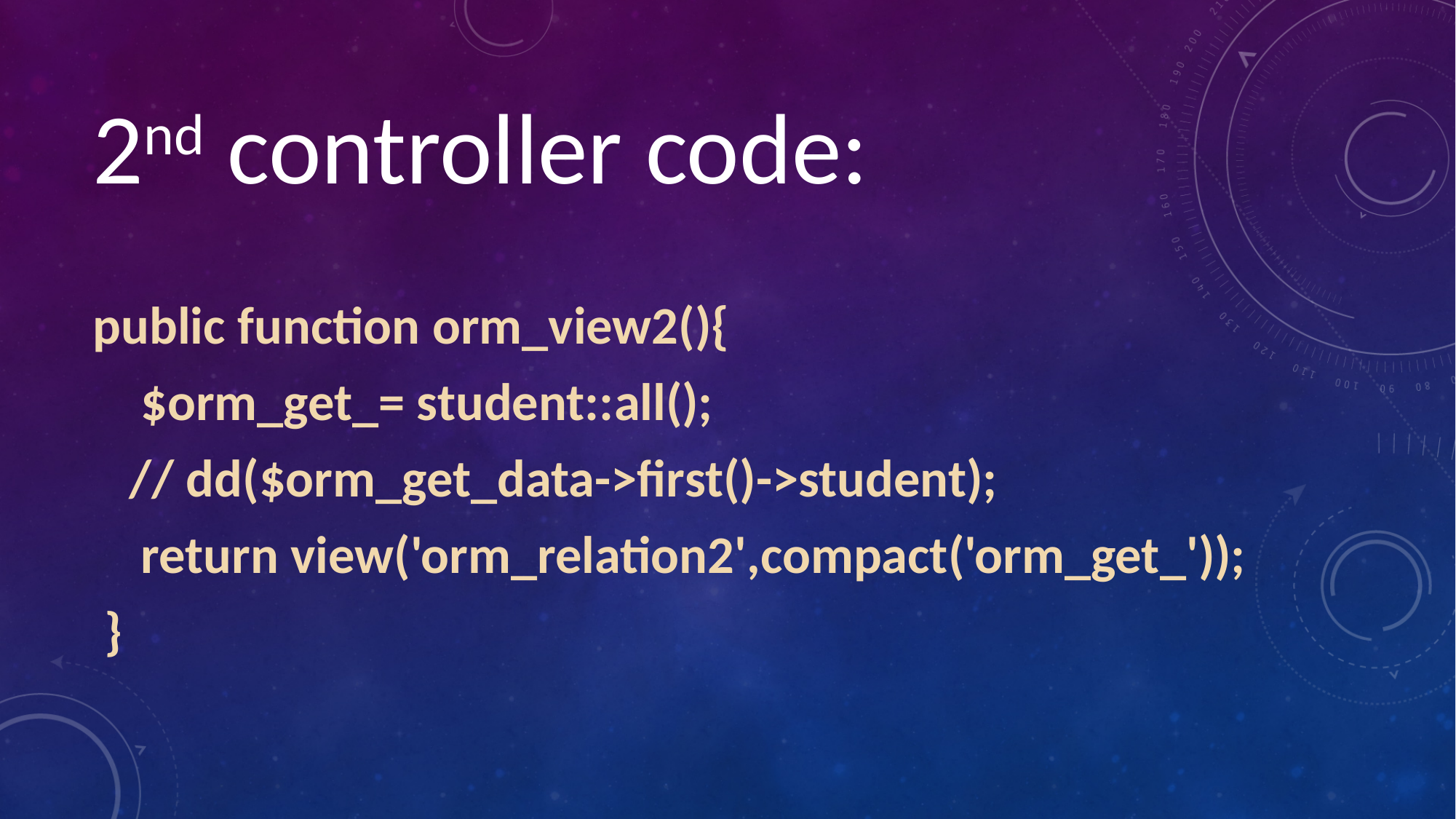

# 2nd controller code:

public function orm_view2(){
    $orm_get_= student::all();
   // dd($orm_get_data->first()->student);
    return view('orm_relation2',compact('orm_get_'));
 }